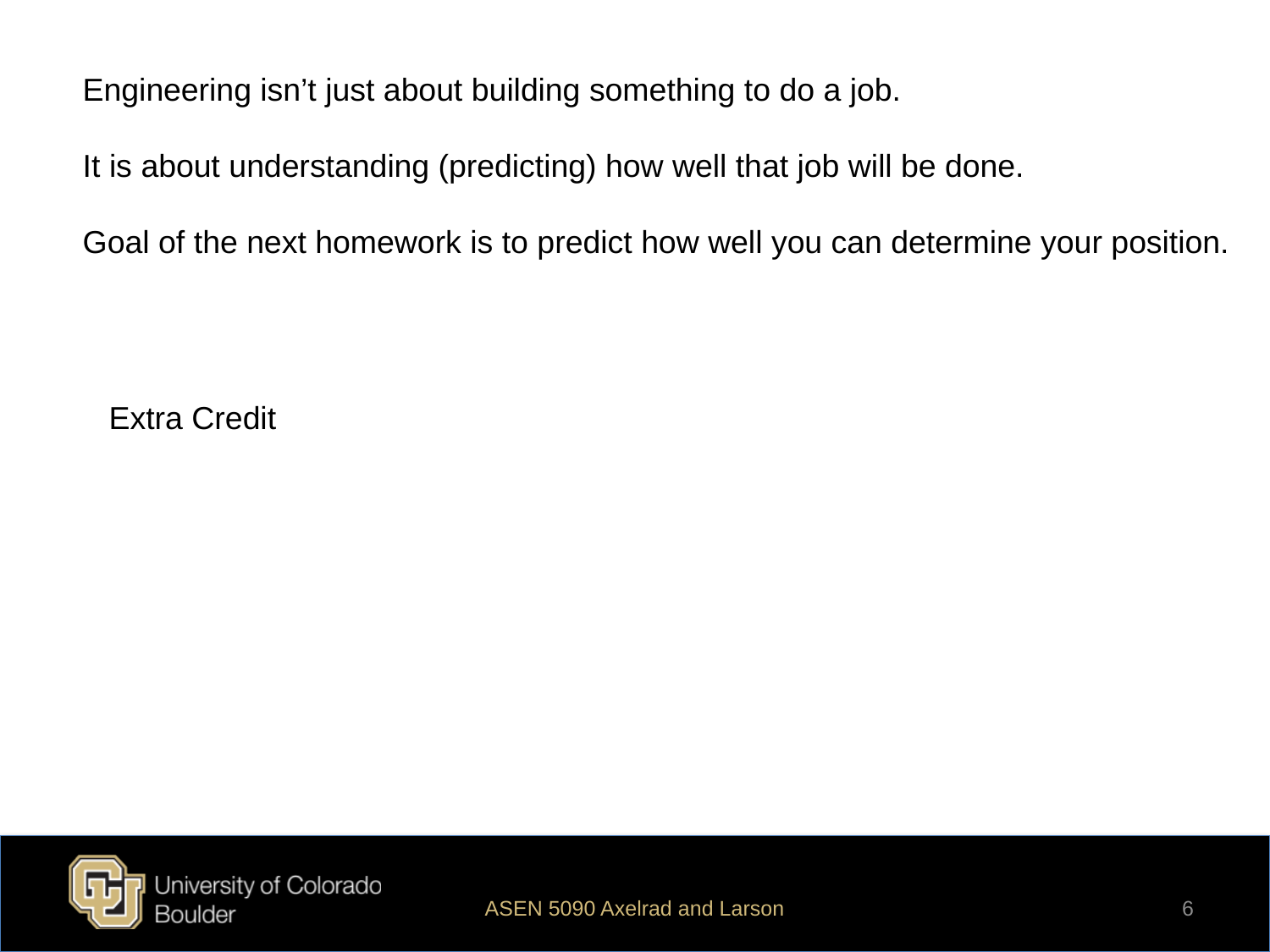

Engineering isn’t just about building something to do a job.

It is about understanding (predicting) how well that job will be done.

Goal of the next homework is to predict how well you can determine your position.
Extra Credit
ASEN 5090 Axelrad and Larson
6